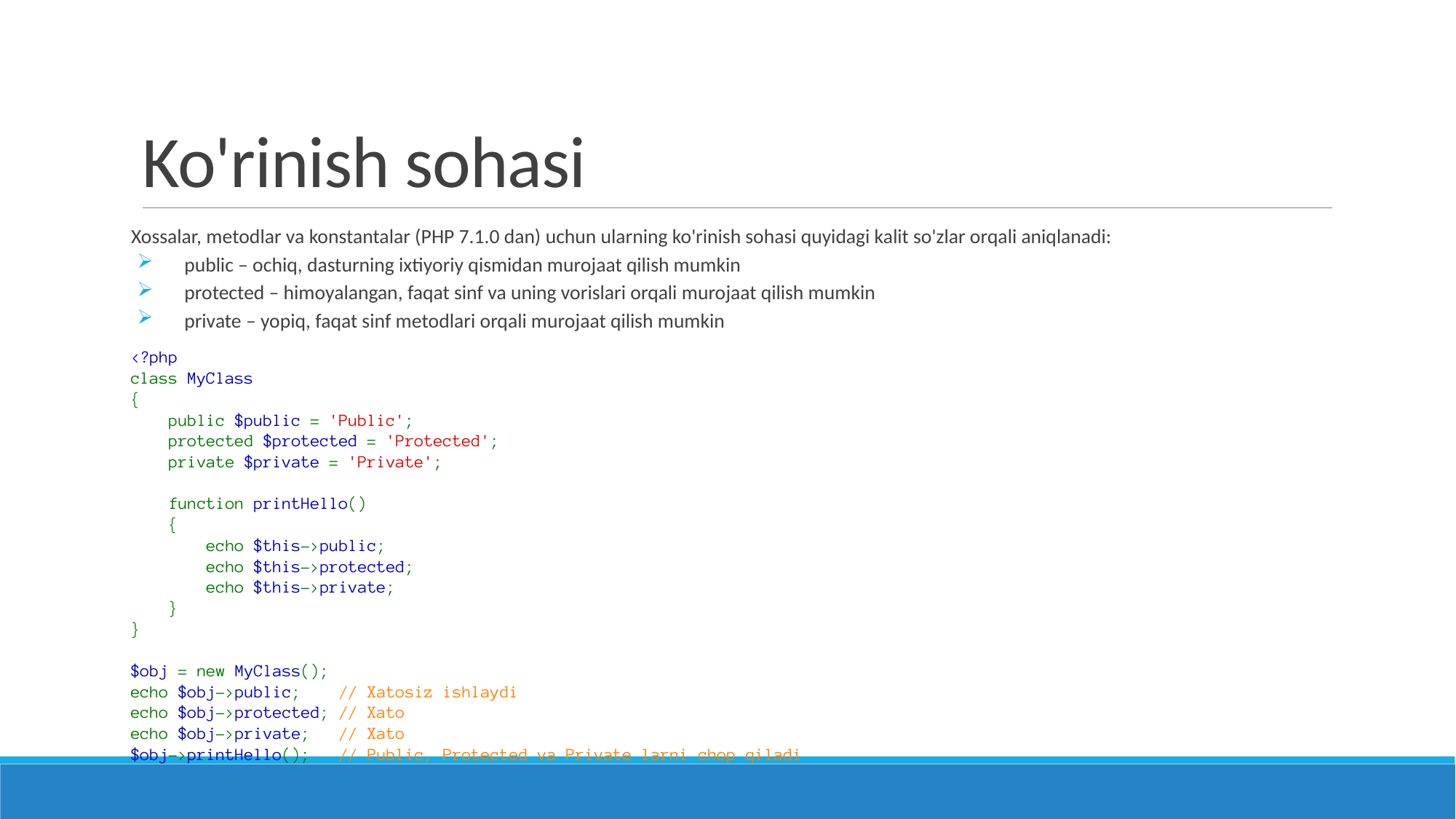

# Ko'rinish sohasi
Xossalar, metodlar va konstantalar (PHP 7.1.0 dan) uchun ularning ko'rinish sohasi quyidagi kalit so'zlar orqali aniqlanadi:
public – ochiq, dasturning ixtiyoriy qismidan murojaat qilish mumkin
protected – himoyalangan, faqat sinf va uning vorislari orqali murojaat qilish mumkin
private – yopiq, faqat sinf metodlari orqali murojaat qilish mumkin

<?php
class MyClass
{
    public $public = 'Public';
    protected $protected = 'Protected';
    private $private = 'Private';
    function printHello()
    {
        echo $this->public;
        echo $this->protected;
        echo $this->private;
    }
}
$obj = new MyClass();
echo $obj->public;    // Xatosiz ishlaydi
echo $obj->protected; // Xato
echo $obj->private;   // Xato
$obj->printHello();   // Public, Protected va Private larni chop qiladi